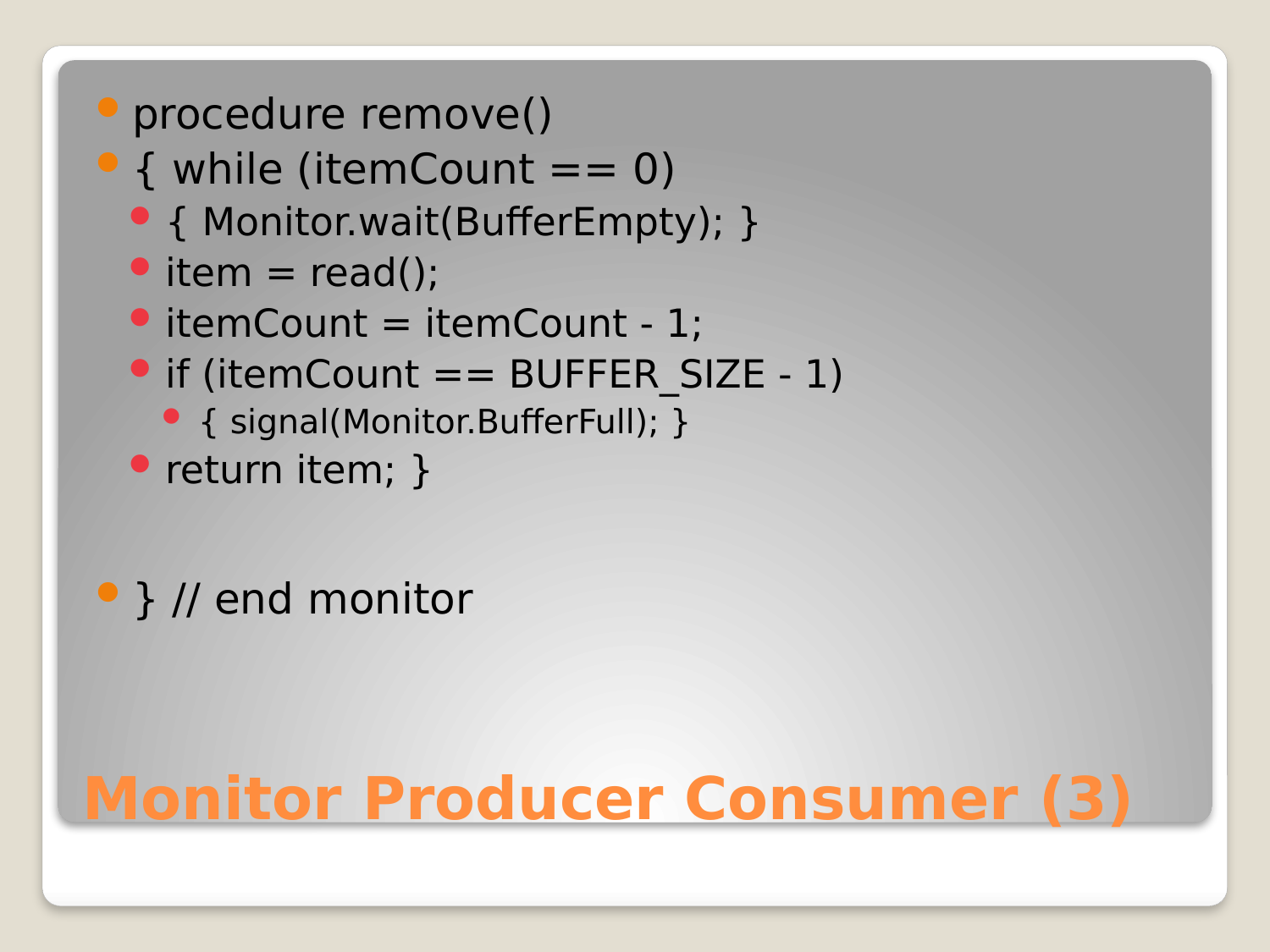

procedure remove()
{ while (itemCount == 0)
{ Monitor.wait(BufferEmpty); }
item = read();
itemCount = itemCount - 1;
if (itemCount == BUFFER_SIZE - 1)
{ signal(Monitor.BufferFull); }
return item; }

} // end monitor

# Monitor Producer Consumer (3)